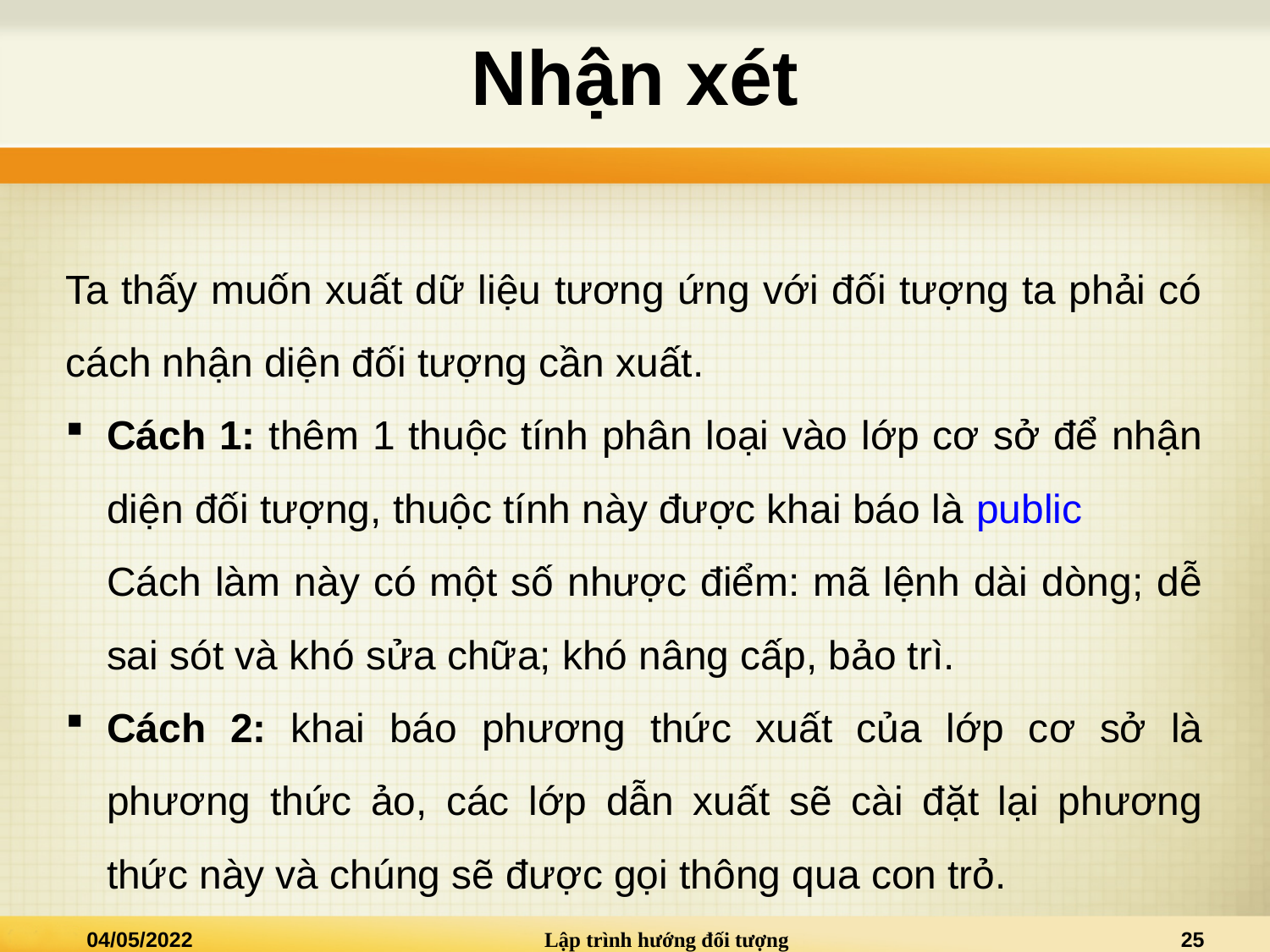

# Nhận xét
Ta thấy muốn xuất dữ liệu tương ứng với đối tượng ta phải có cách nhận diện đối tượng cần xuất.
Cách 1: thêm 1 thuộc tính phân loại vào lớp cơ sở để nhận diện đối tượng, thuộc tính này được khai báo là public
Cách làm này có một số nhược điểm: mã lệnh dài dòng; dễ sai sót và khó sửa chữa; khó nâng cấp, bảo trì.
Cách 2: khai báo phương thức xuất của lớp cơ sở là phương thức ảo, các lớp dẫn xuất sẽ cài đặt lại phương thức này và chúng sẽ được gọi thông qua con trỏ.
04/05/2022
Lập trình hướng đối tượng
25